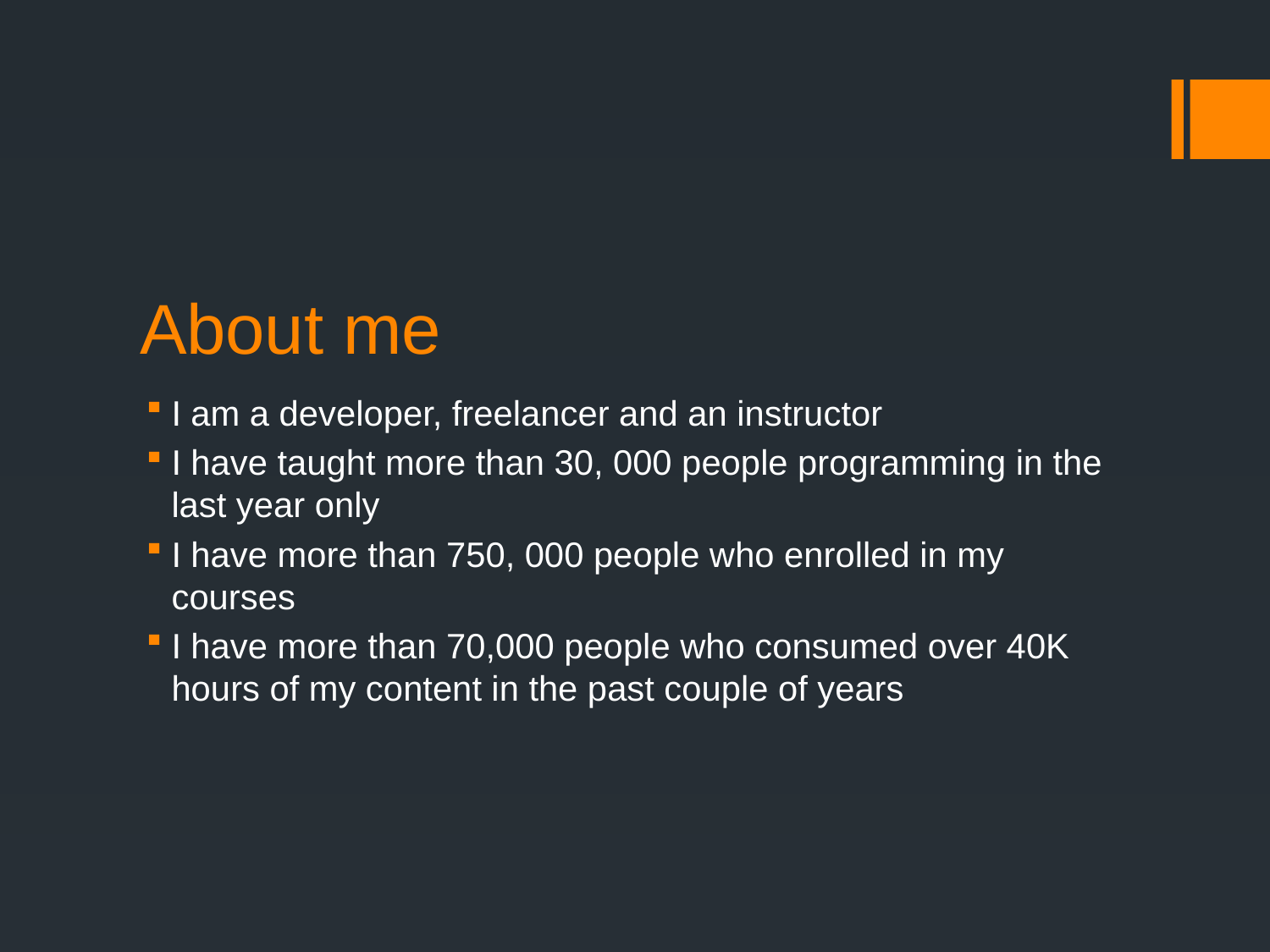

# About me
I am a developer, freelancer and an instructor
I have taught more than 30, 000 people programming in the last year only
I have more than 750, 000 people who enrolled in my courses
I have more than 70,000 people who consumed over 40K hours of my content in the past couple of years